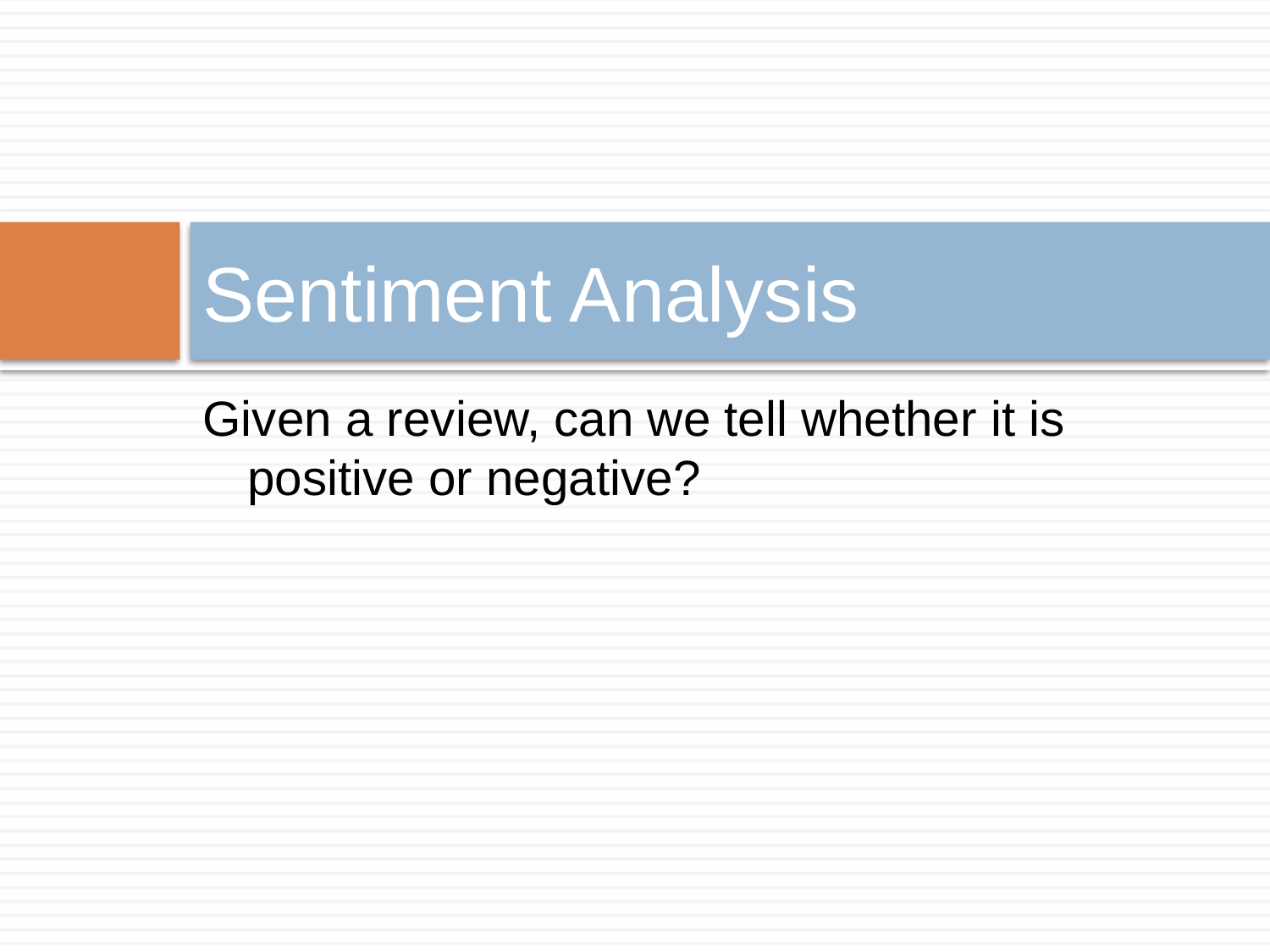

# Sentiment Analysis
Given a review, can we tell whether it is positive or negative?